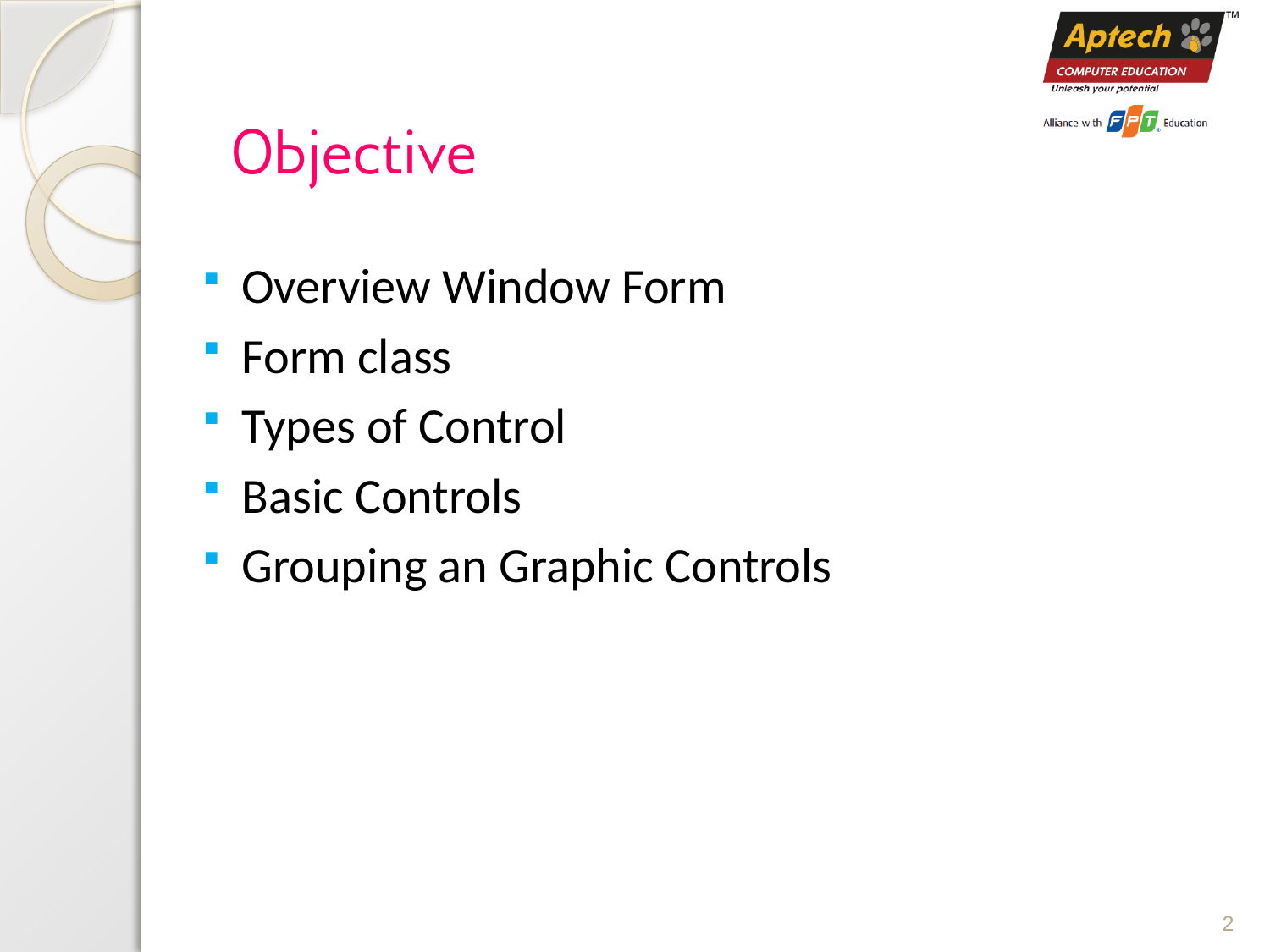

# Objective
Overview Window Form
Form class
Types of Control
Basic Controls
Grouping an Graphic Controls
2